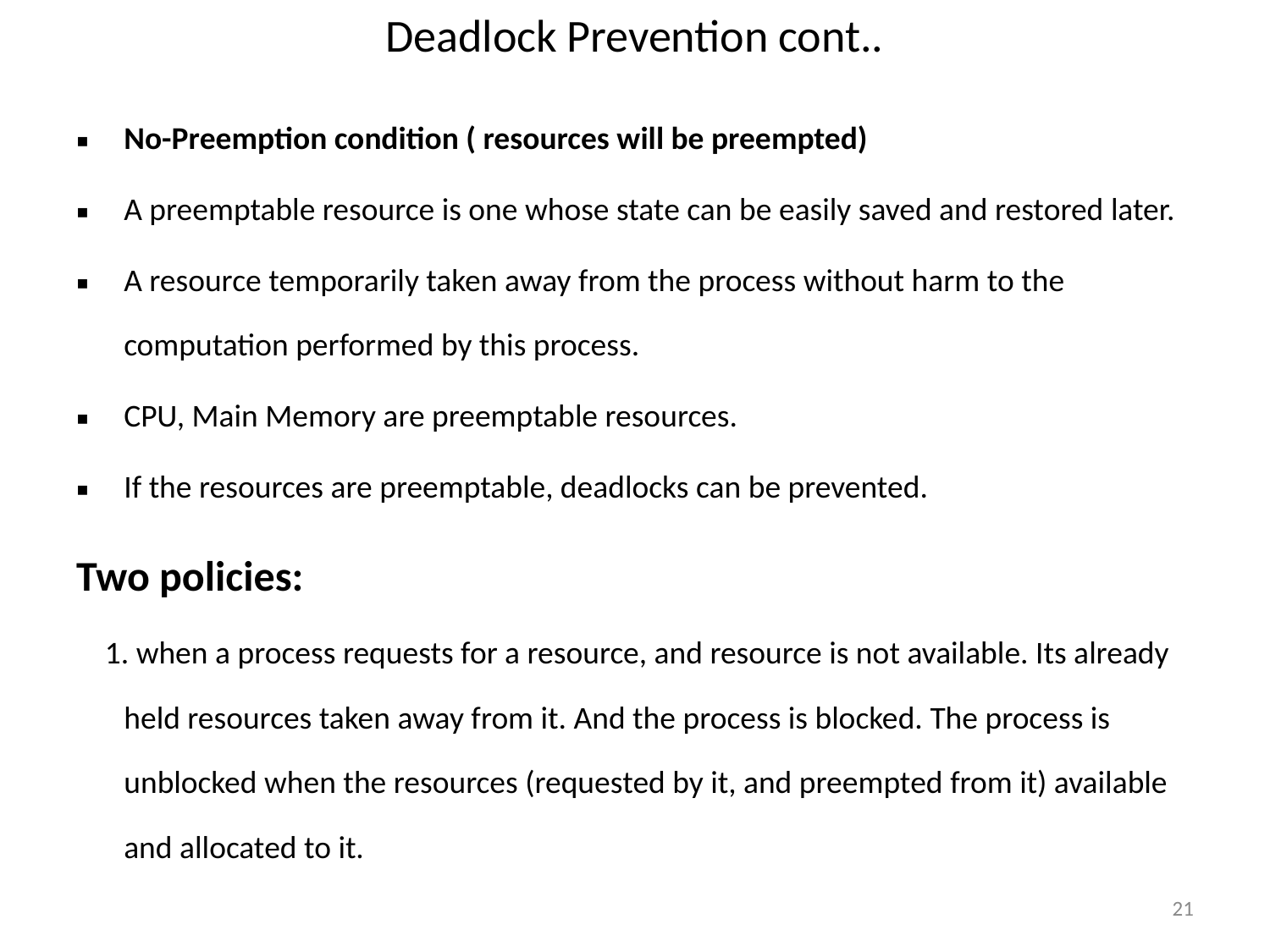

# Deadlock Prevention cont..
No-Preemption condition ( resources will be preempted)
A preemptable resource is one whose state can be easily saved and restored later.
A resource temporarily taken away from the process without harm to the computation performed by this process.
CPU, Main Memory are preemptable resources.
If the resources are preemptable, deadlocks can be prevented.
Two policies:
    1. when a process requests for a resource, and resource is not available. Its already held resources taken away from it. And the process is blocked. The process is unblocked when the resources (requested by it, and preempted from it) available and allocated to it.

21